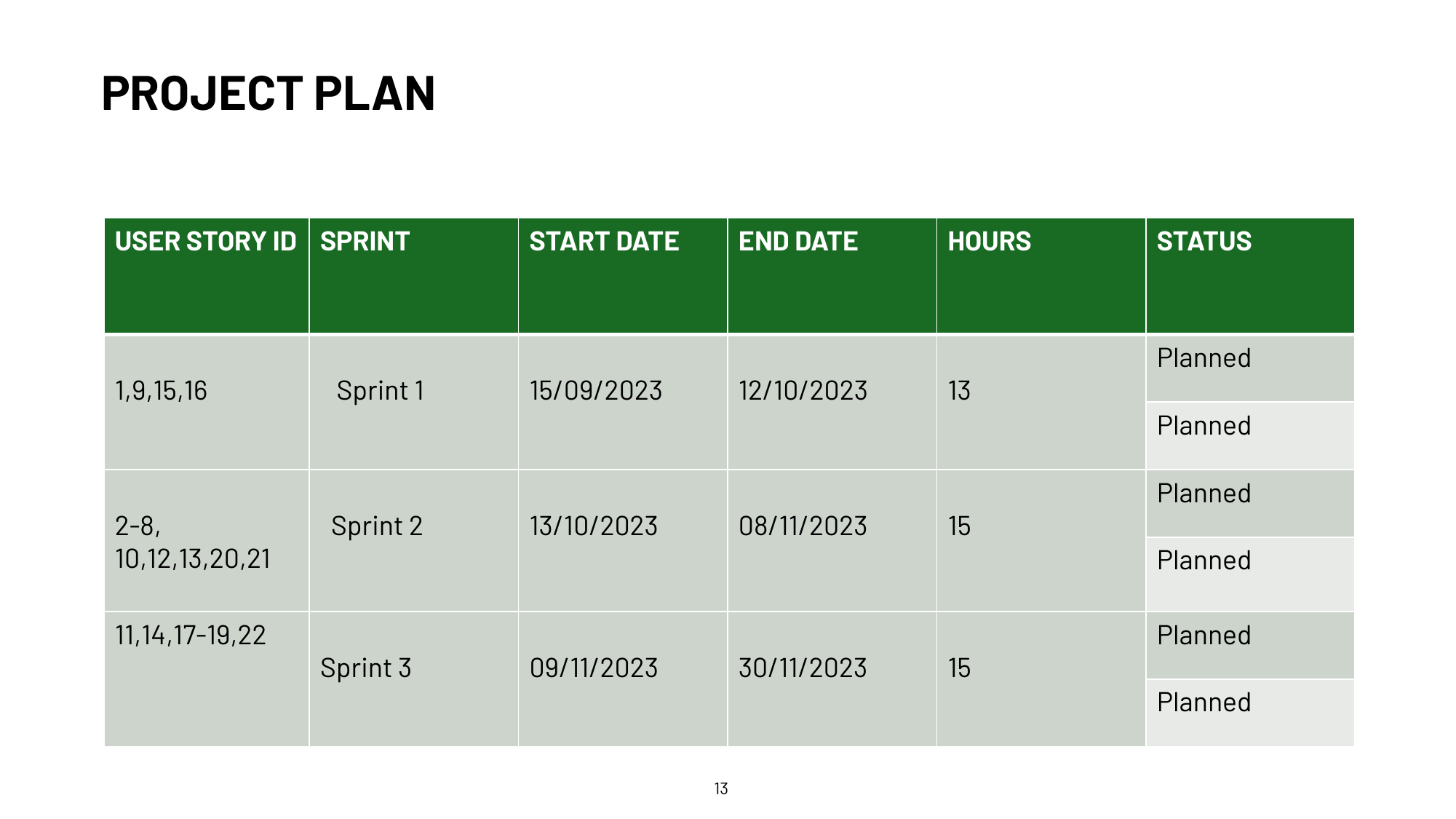

# PROJECT PLAN
| USER STORY ID | SPRINT | START DATE | END DATE | HOURS | STATUS |
| --- | --- | --- | --- | --- | --- |
| 1,9,15,16 | Sprint 1 | 15/09/2023 | 12/10/2023 | 13 | Planned |
|  |  |  |  |  | Planned |
| 2-8, 10,12,13,20,21 | Sprint 2 | 13/10/2023 | 08/11/2023 | 15 | Planned |
|  |  |  |  |  | Planned |
| 11,14,17-19,22 | Sprint 3 | 09/11/2023 | 30/11/2023 | 15 | Planned |
|  |  |  |  |  | Planned |
13